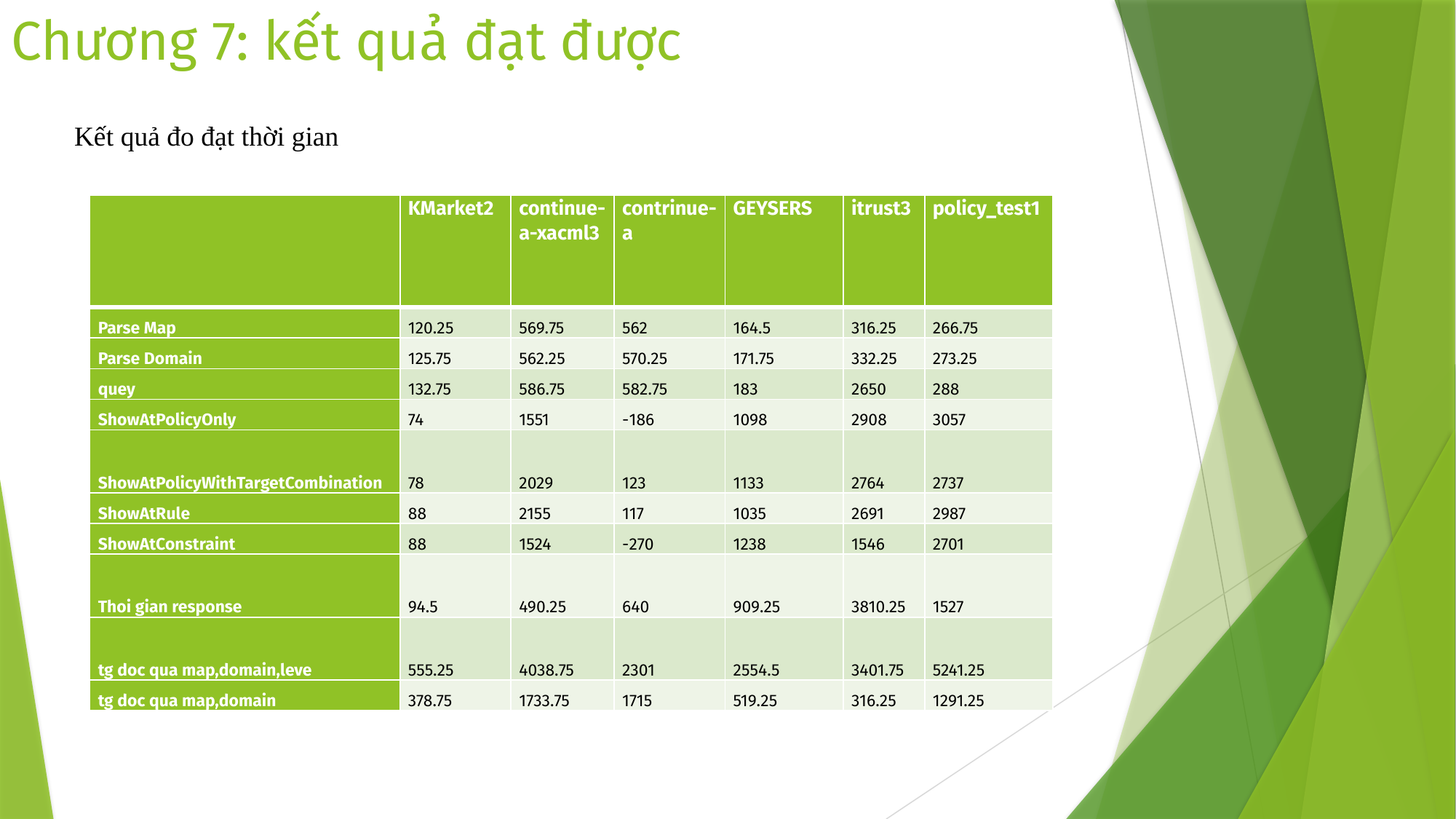

# Chương 7: kết quả đạt được
 Kết quả đo đạt thời gian
|  | KMarket2 | continue-a-xacml3 | contrinue-a | GEYSERS | itrust3 | policy\_test1 |
| --- | --- | --- | --- | --- | --- | --- |
| Parse Map | 120.25 | 569.75 | 562 | 164.5 | 316.25 | 266.75 |
| Parse Domain | 125.75 | 562.25 | 570.25 | 171.75 | 332.25 | 273.25 |
| quey | 132.75 | 586.75 | 582.75 | 183 | 2650 | 288 |
| ShowAtPolicyOnly | 74 | 1551 | -186 | 1098 | 2908 | 3057 |
| ShowAtPolicyWithTargetCombination | 78 | 2029 | 123 | 1133 | 2764 | 2737 |
| ShowAtRule | 88 | 2155 | 117 | 1035 | 2691 | 2987 |
| ShowAtConstraint | 88 | 1524 | -270 | 1238 | 1546 | 2701 |
| Thoi gian response | 94.5 | 490.25 | 640 | 909.25 | 3810.25 | 1527 |
| tg doc qua map,domain,leve | 555.25 | 4038.75 | 2301 | 2554.5 | 3401.75 | 5241.25 |
| tg doc qua map,domain | 378.75 | 1733.75 | 1715 | 519.25 | 316.25 | 1291.25 |